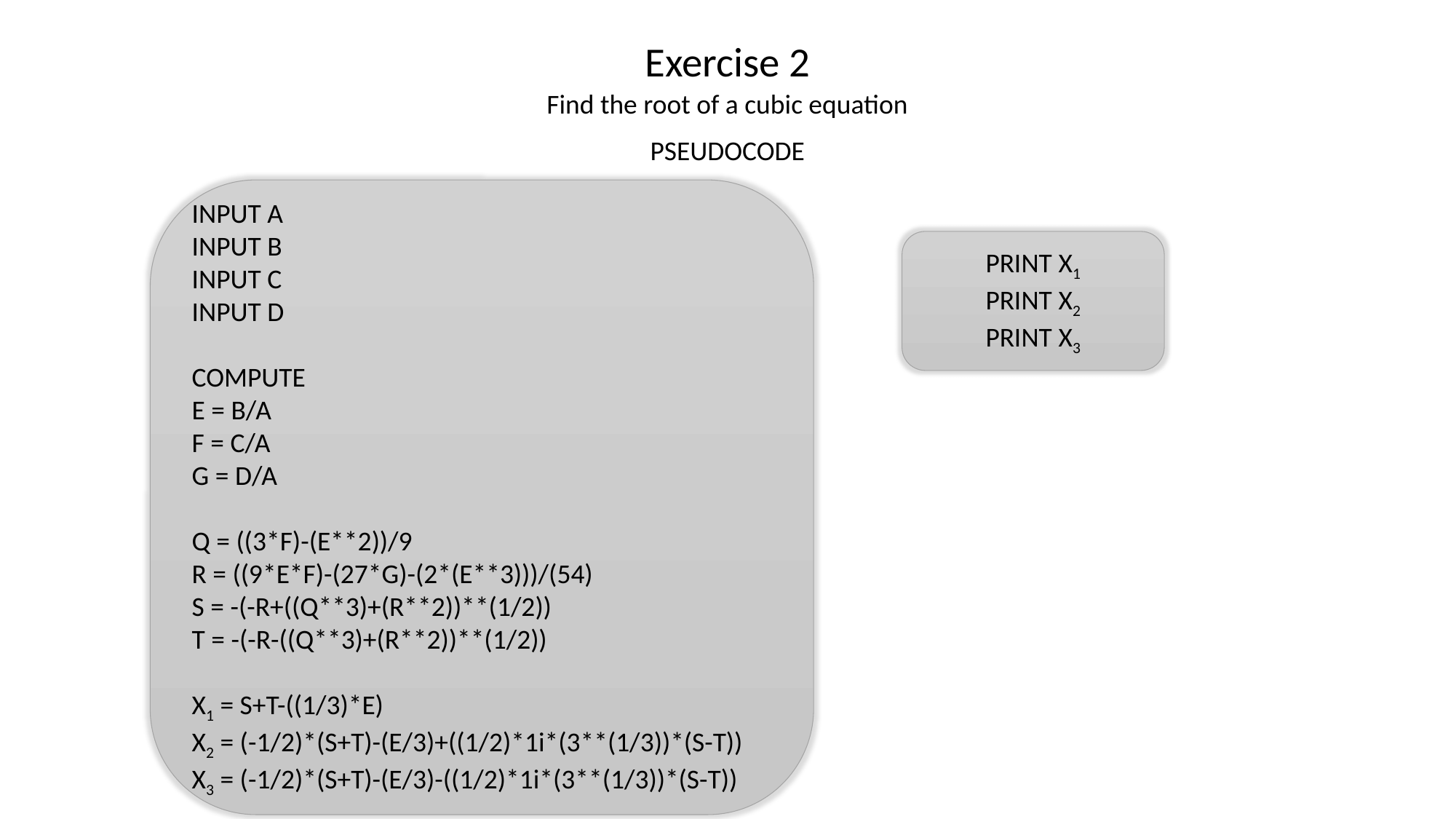

# Exercise 2
Find the root of a cubic equation
PSEUDOCODE
INPUT A
INPUT B
INPUT C
INPUT D

COMPUTE
E = B/A
F = C/A
G = D/A

Q = ((3*F)-(E**2))/9
R = ((9*E*F)-(27*G)-(2*(E**3)))/(54)
S = -(-R+((Q**3)+(R**2))**(1/2))
T = -(-R-((Q**3)+(R**2))**(1/2))

X1 = S+T-((1/3)*E)
X2 = (-1/2)*(S+T)-(E/3)+((1/2)*1i*(3**(1/3))*(S-T))
X3 = (-1/2)*(S+T)-(E/3)-((1/2)*1i*(3**(1/3))*(S-T))
PRINT X1
PRINT X2
PRINT X3